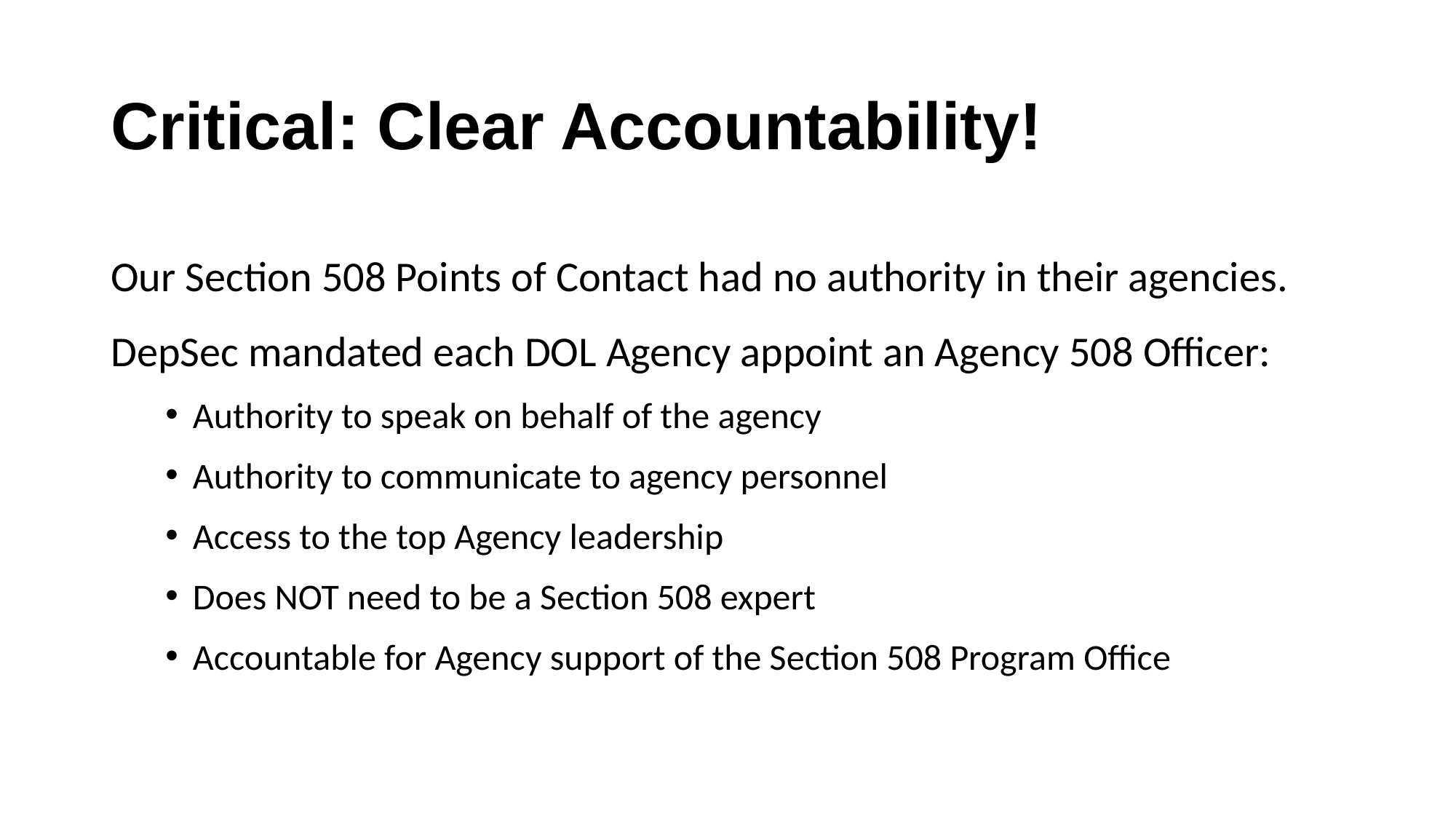

# Critical: Clear Accountability!
Our Section 508 Points of Contact had no authority in their agencies.
DepSec mandated each DOL Agency appoint an Agency 508 Officer:
Authority to speak on behalf of the agency
Authority to communicate to agency personnel
Access to the top Agency leadership
Does NOT need to be a Section 508 expert
Accountable for Agency support of the Section 508 Program Office